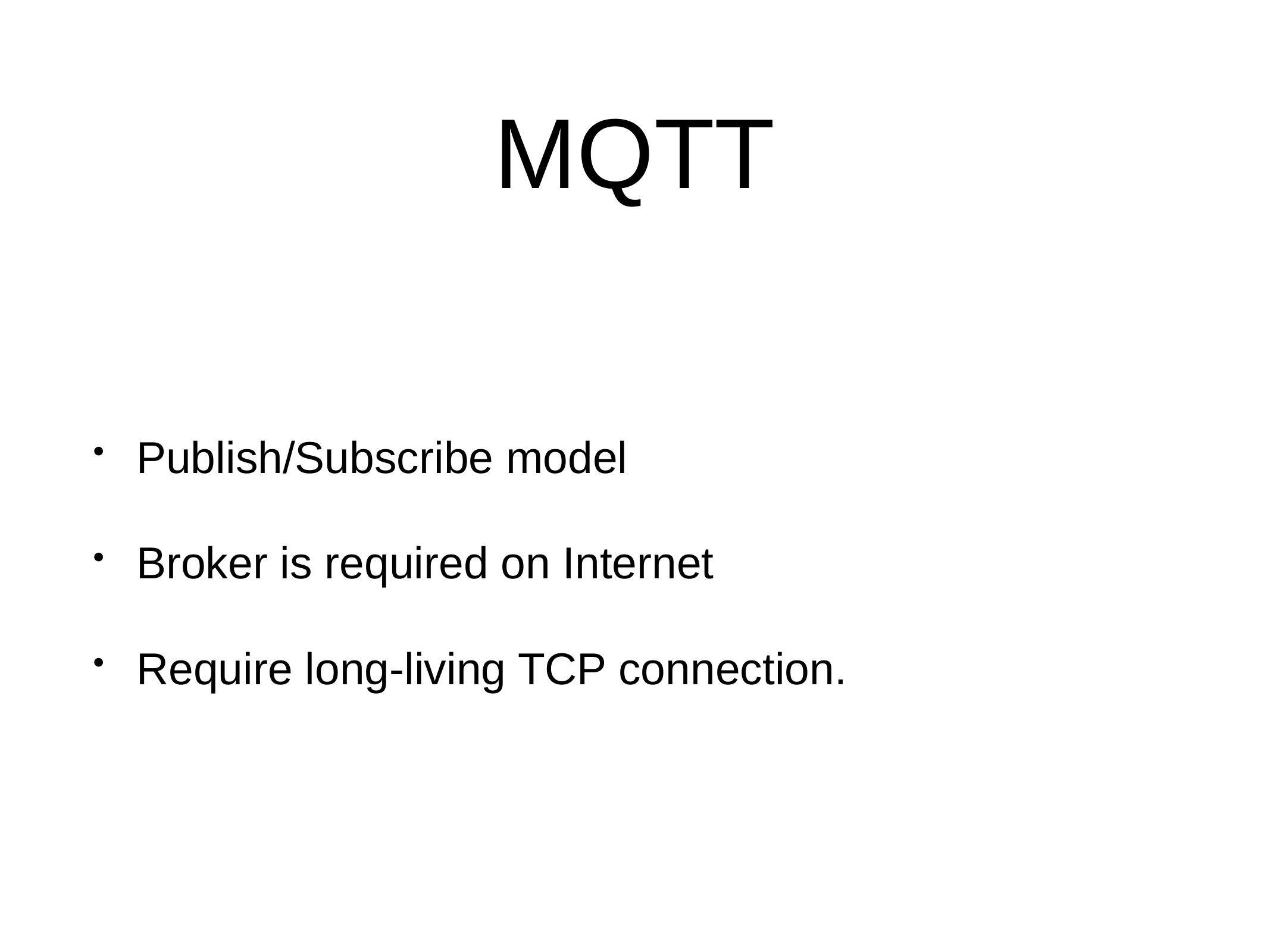

# MQTT
Publish/Subscribe model
Broker is required on Internet
Require long-living TCP connection.